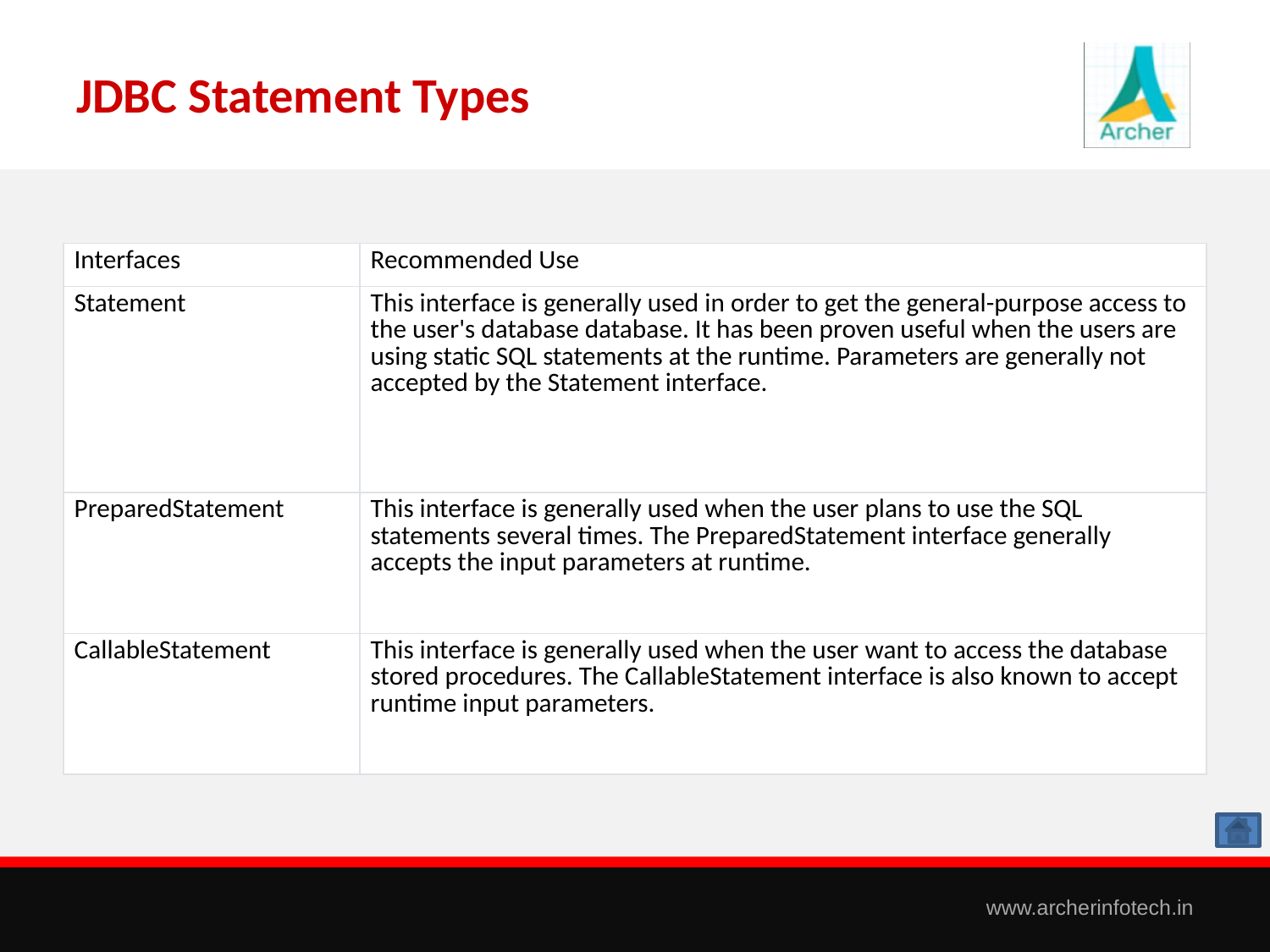

# JDBC Statement Types
| Interfaces | Recommended Use |
| --- | --- |
| Statement | This interface is generally used in order to get the general-purpose access to the user's database database. It has been proven useful when the users are using static SQL statements at the runtime. Parameters are generally not accepted by the Statement interface. |
| PreparedStatement | This interface is generally used when the user plans to use the SQL statements several times. The PreparedStatement interface generally accepts the input parameters at runtime. |
| CallableStatement | This interface is generally used when the user want to access the database stored procedures. The CallableStatement interface is also known to accept runtime input parameters. |